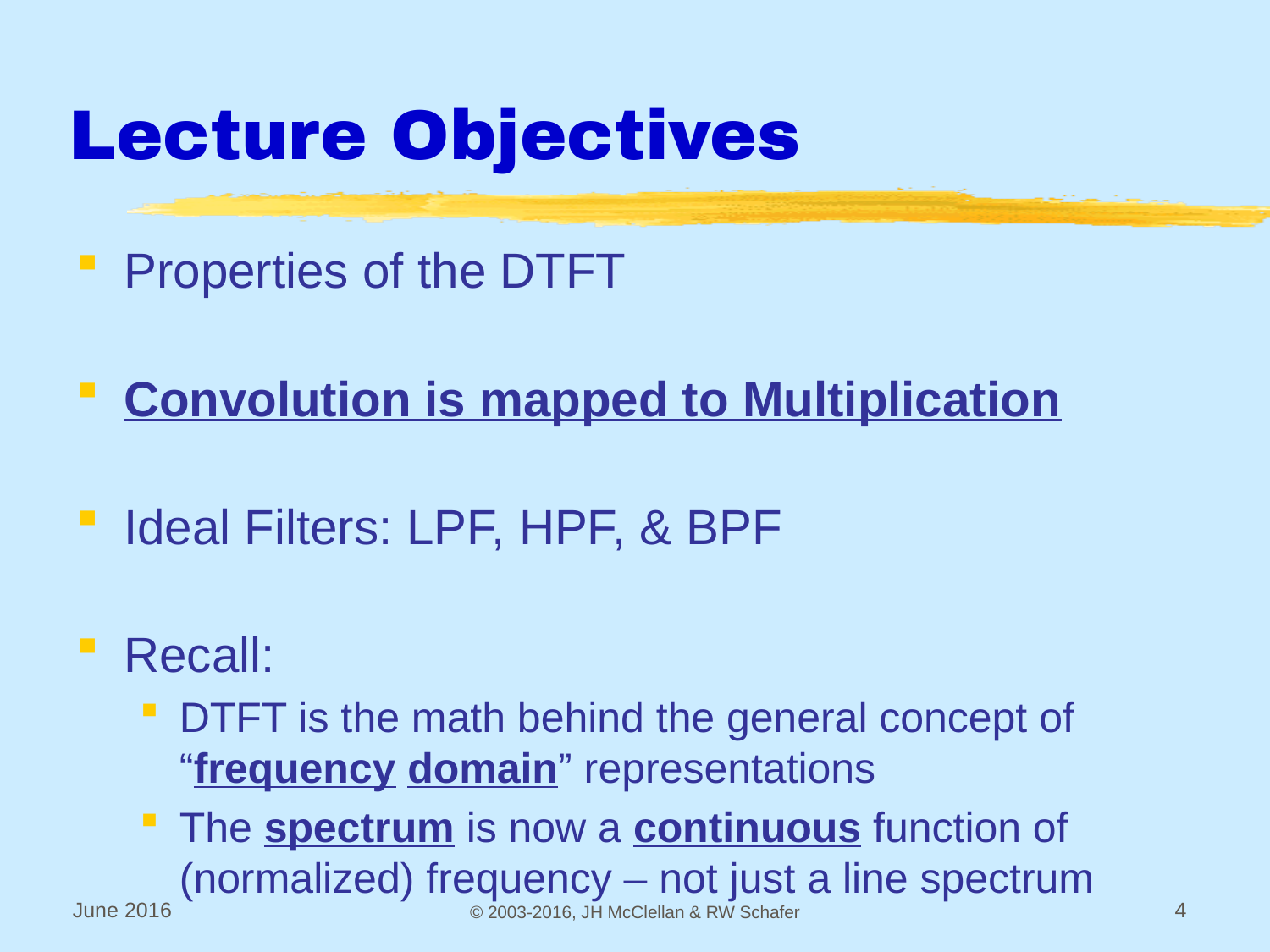

# Lecture Objectives
Properties of the DTFT

Convolution is mapped to Multiplication

Ideal Filters: LPF, HPF, & BPF

Recall:
DTFT is the math behind the general concept of “frequency domain” representations
The spectrum is now a continuous function of (normalized) frequency – not just a line spectrum
June 2016
© 2003-2016, JH McClellan & RW Schafer
4